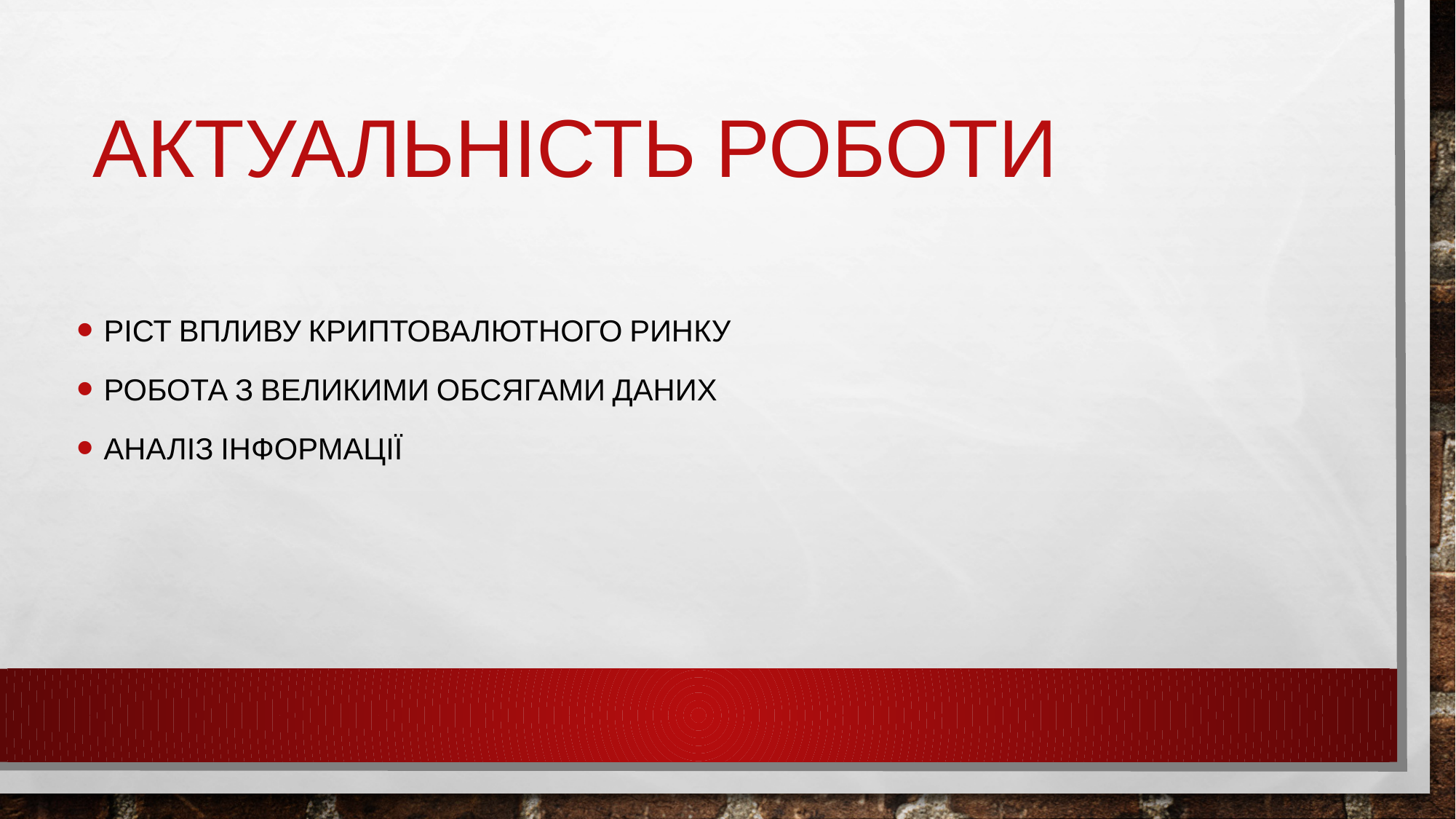

# Актуальність роботи
Ріст впливу криптовалютного ринку
Робота з великими обсягами даних
Аналіз інформації